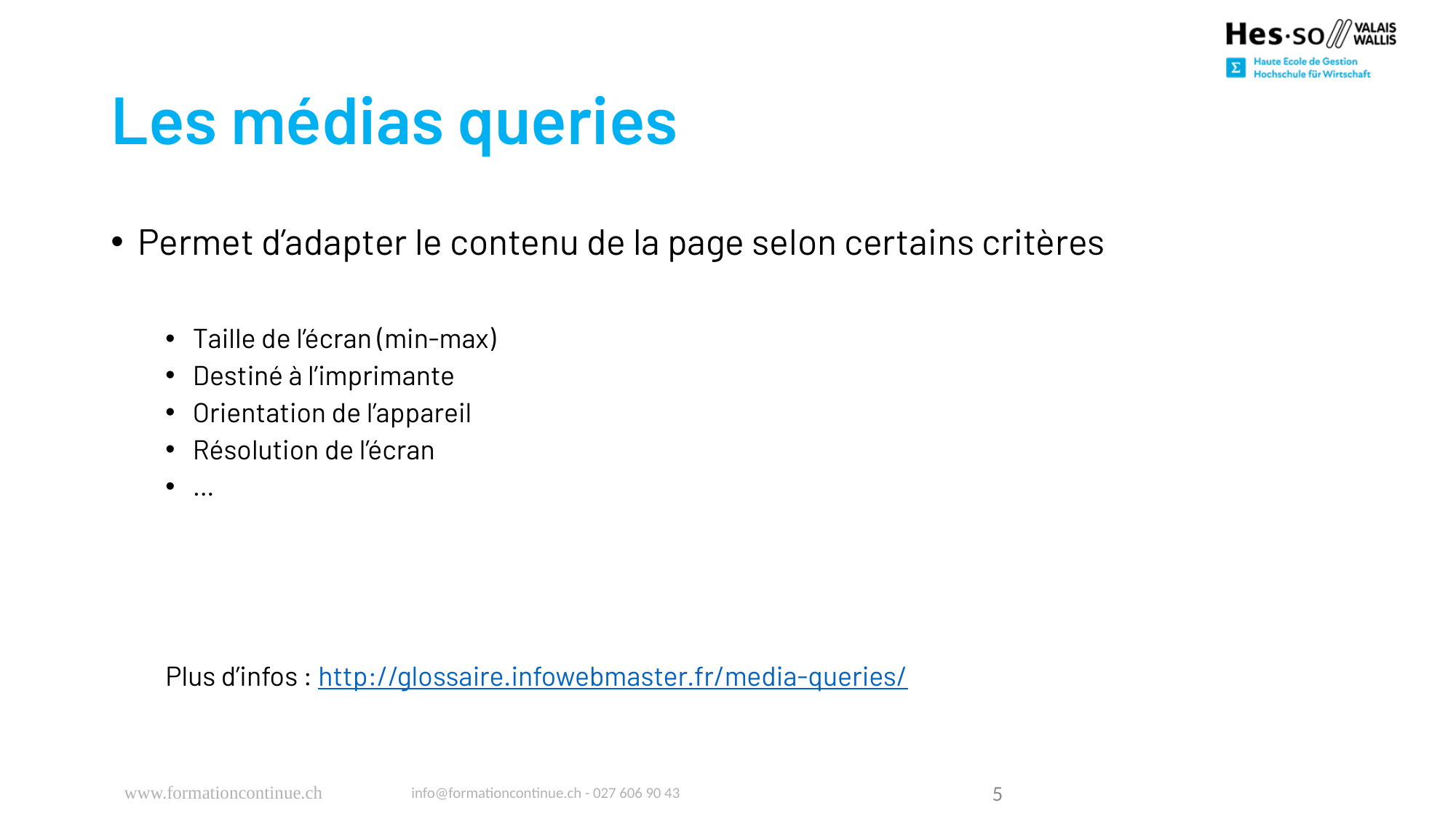

# Les médias queries
Permet d’adapter le contenu de la page selon certains critères

Taille de l’écran (min-max)
Destiné à l’imprimante
Orientation de l’appareil
Résolution de l’écran
…

Plus d’infos : http://glossaire.infowebmaster.fr/media-queries/
www.formationcontinue.ch
info@formationcontinue.ch - 027 606 90 43
5